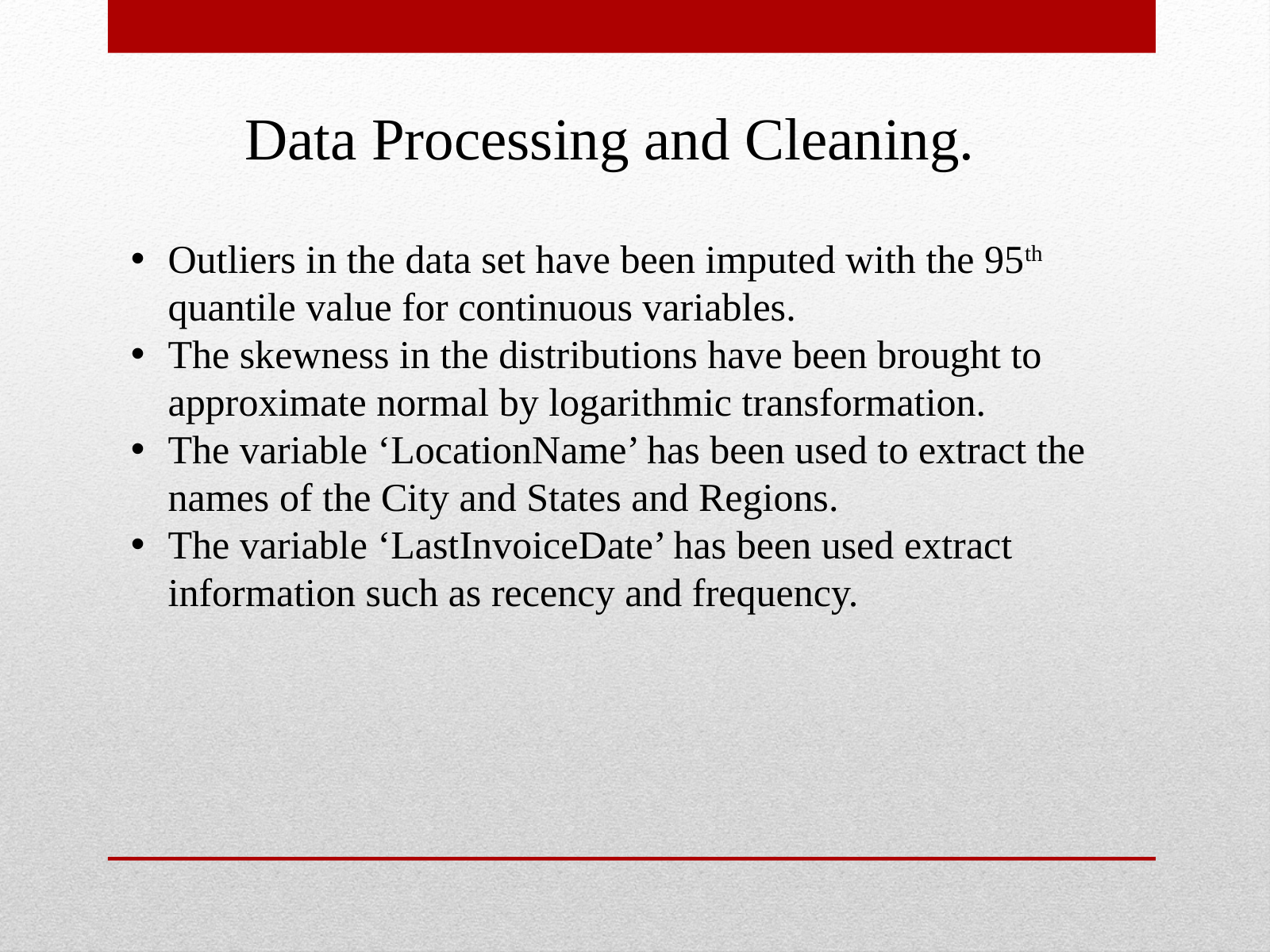

# Data Processing and Cleaning.
Outliers in the data set have been imputed with the 95th quantile value for continuous variables.
The skewness in the distributions have been brought to approximate normal by logarithmic transformation.
The variable ‘LocationName’ has been used to extract the names of the City and States and Regions.
The variable ‘LastInvoiceDate’ has been used extract information such as recency and frequency.